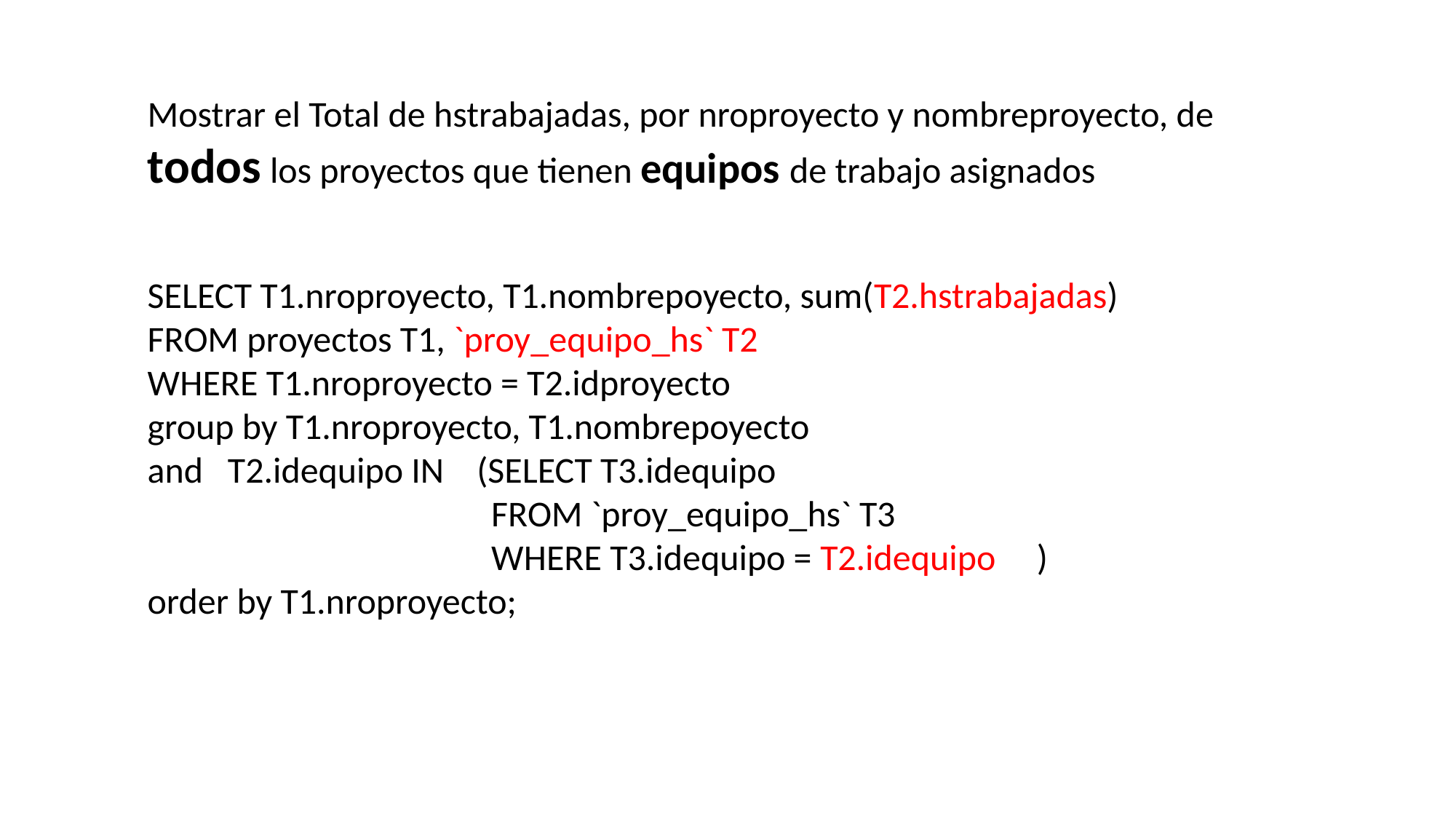

Mostrar el Total de hstrabajadas, por nroproyecto y nombreproyecto, de todos los proyectos que tienen equipos de trabajo asignados
SELECT T1.nroproyecto, T1.nombrepoyecto, sum(T2.hstrabajadas)
FROM proyectos T1, `proy_equipo_hs` T2
WHERE T1.nroproyecto = T2.idproyecto
group by T1.nroproyecto, T1.nombrepoyecto
and   T2.idequipo IN    (SELECT T3.idequipo
                                          FROM `proy_equipo_hs` T3
                                          WHERE T3.idequipo = T2.idequipo     )
order by T1.nroproyecto;